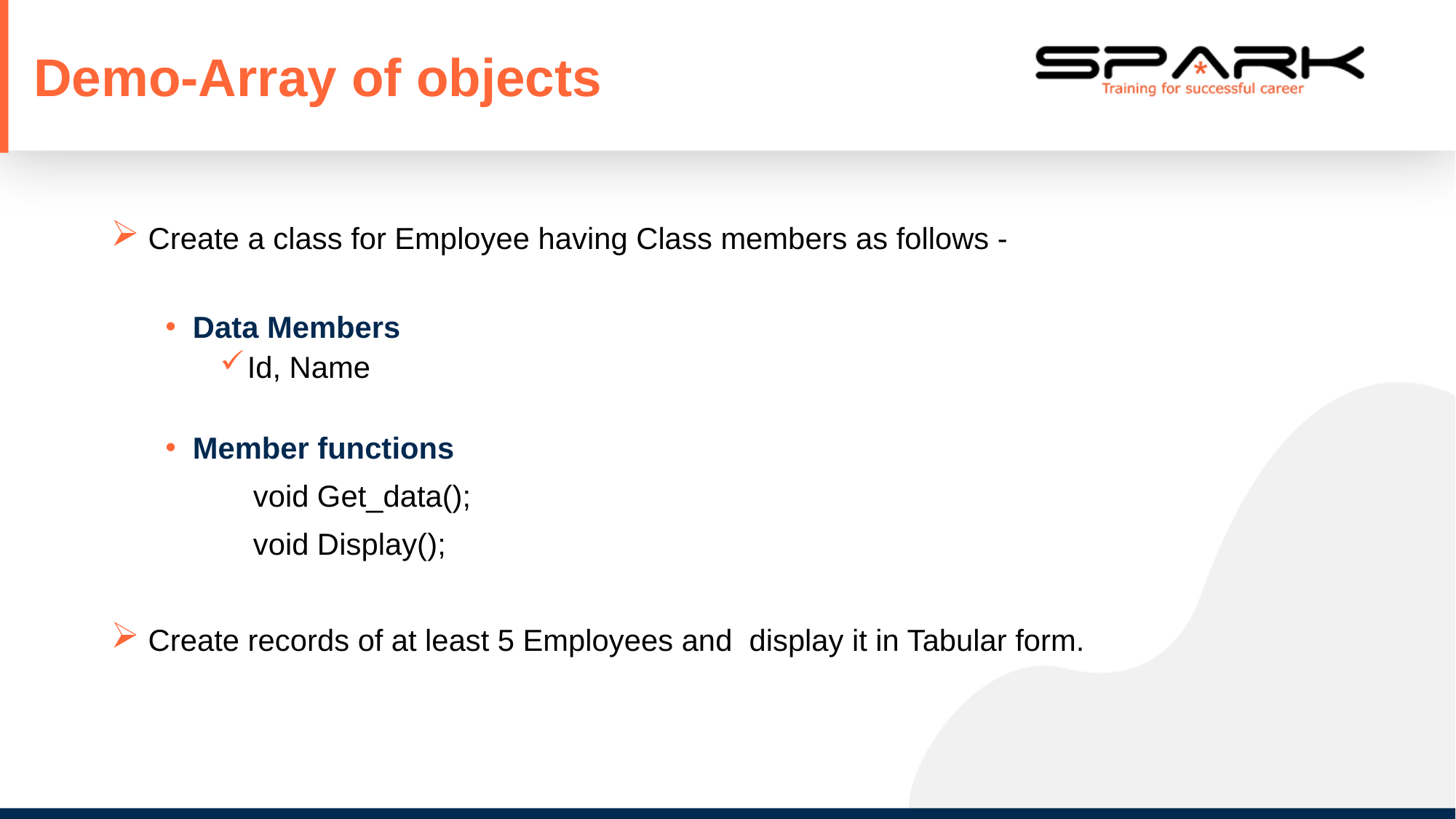

# Demo-Array of objects
 Create a class for Employee having Class members as follows -

Data Members
Id, Name

Member functions
                 void Get_data();
                 void Display();

 Create records of at least 5 Employees and  display it in Tabular form.